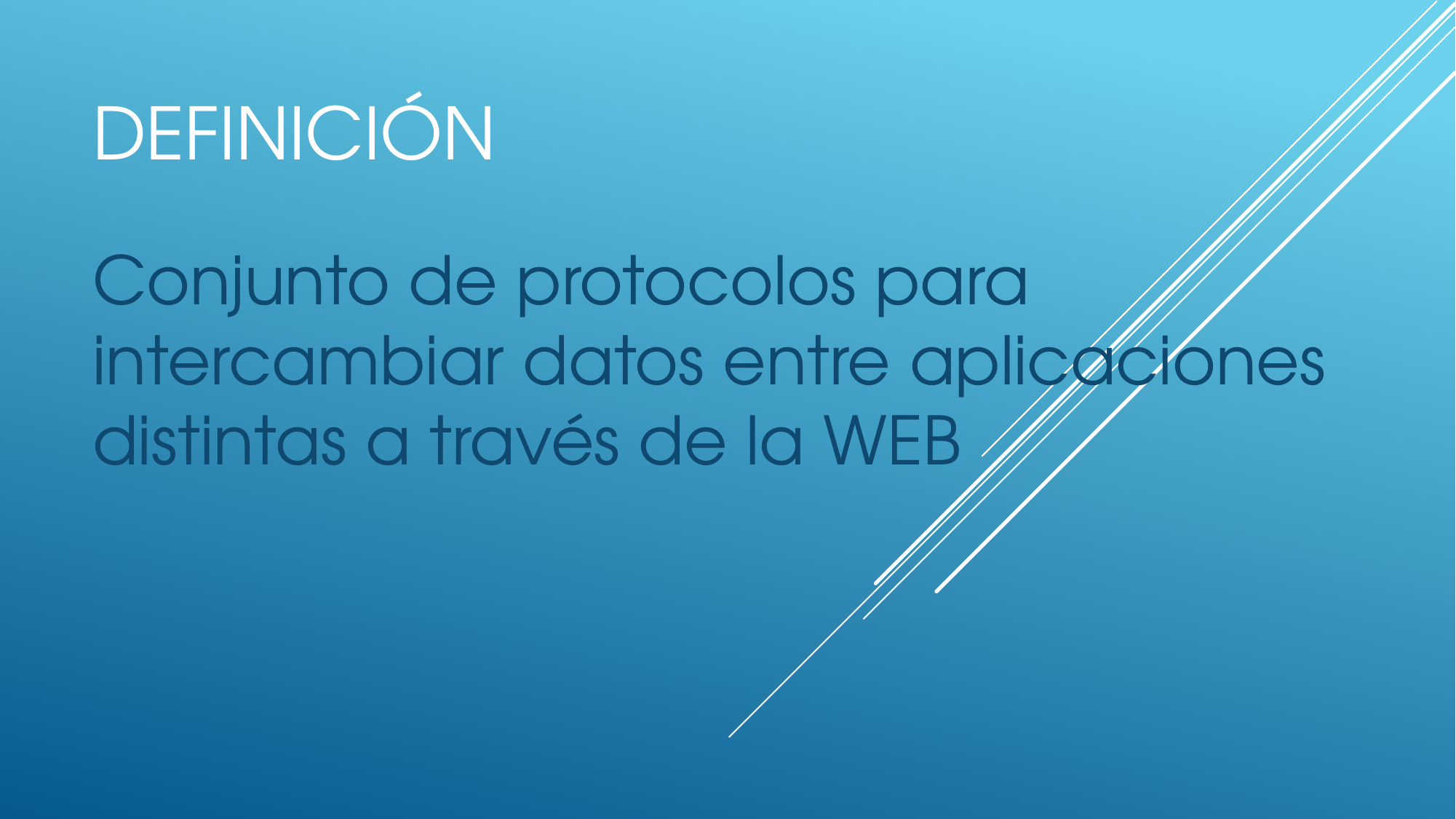

# Definición
Conjunto de protocolos para intercambiar datos entre aplicaciones distintas a través de la WEB